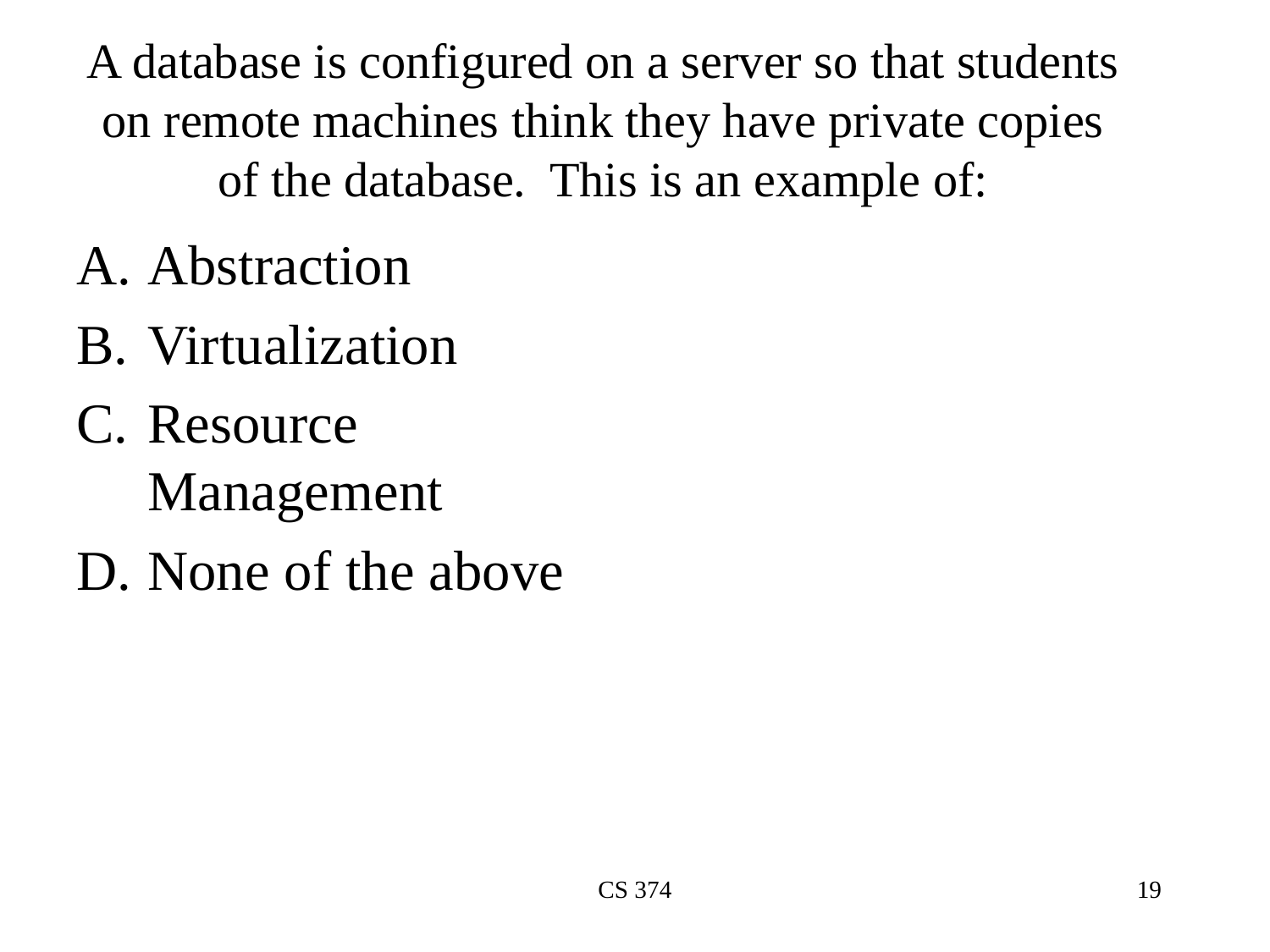

# A database is configured on a server so that students on remote machines think they have private copies of the database.  This is an example of:
Abstraction
Virtualization
Resource Management
None of the above
CS 374
19